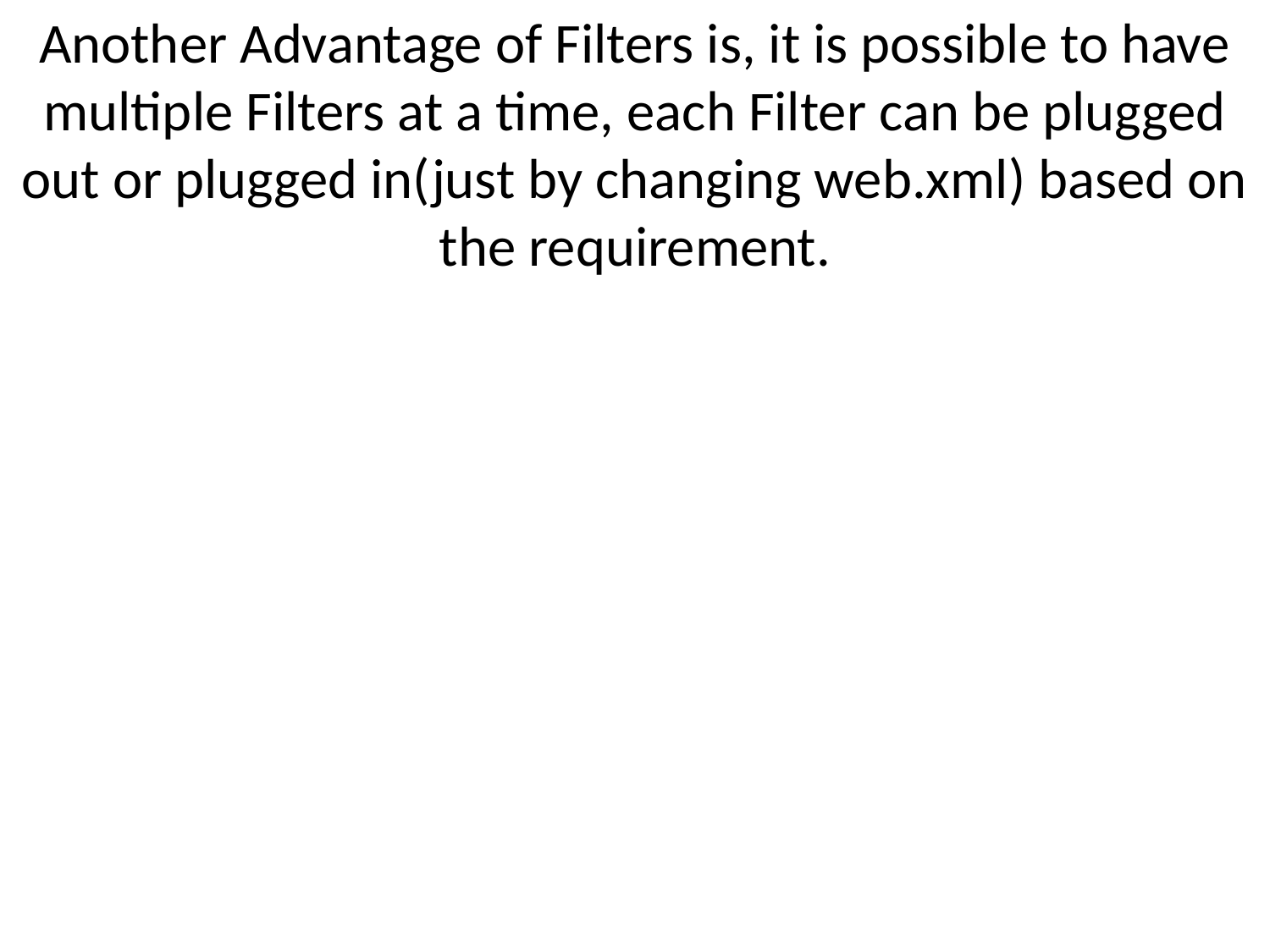

Another Advantage of Filters is, it is possible to have multiple Filters at a time, each Filter can be plugged out or plugged in(just by changing web.xml) based on the requirement.